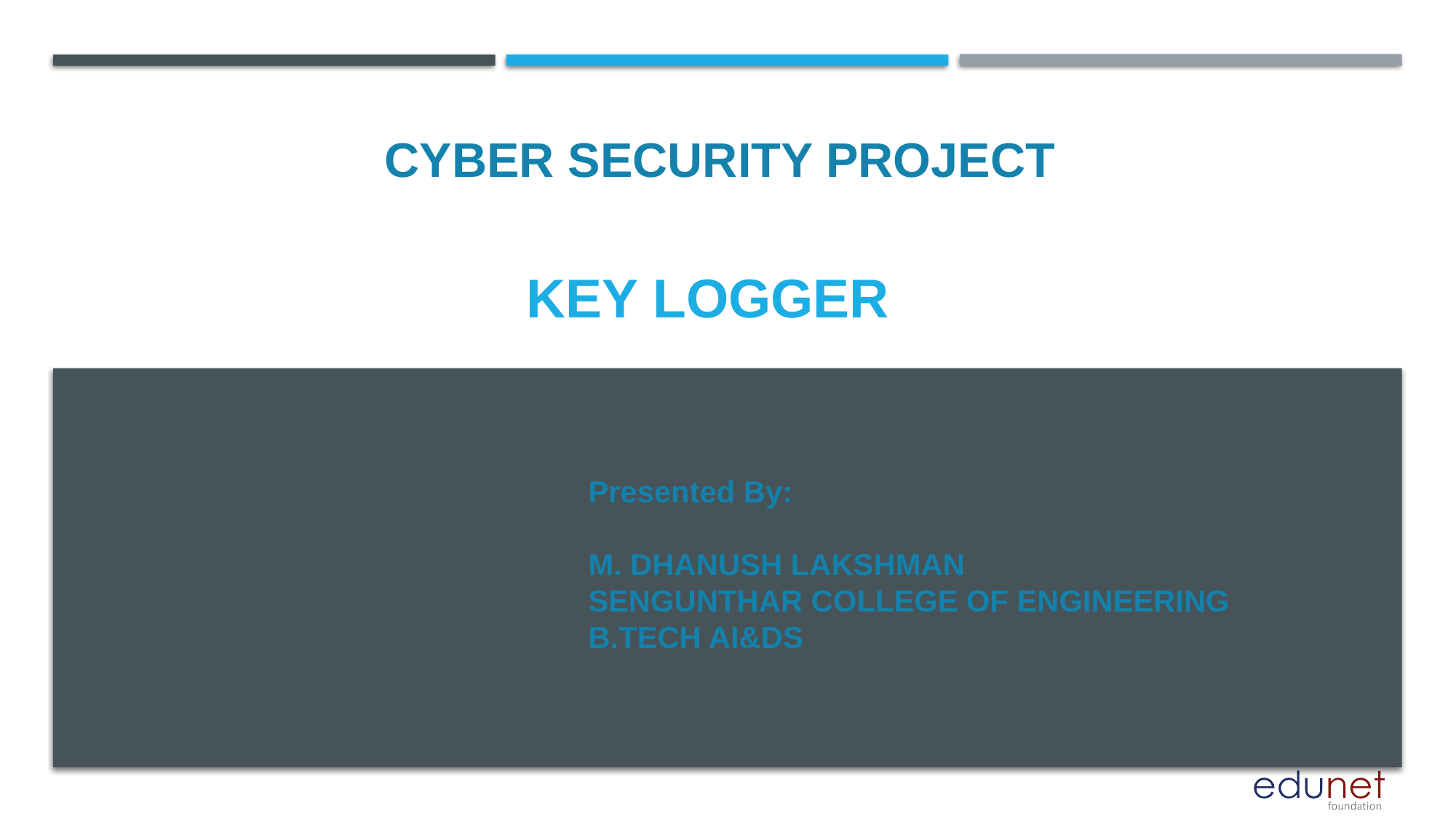

CYBER SECURITY PROJECT
# KEY LOGGER
Presented By:

M. DHANUSH LAKSHMAN
SENGUNTHAR COLLEGE OF ENGINEERING
B.TECH AI&DS